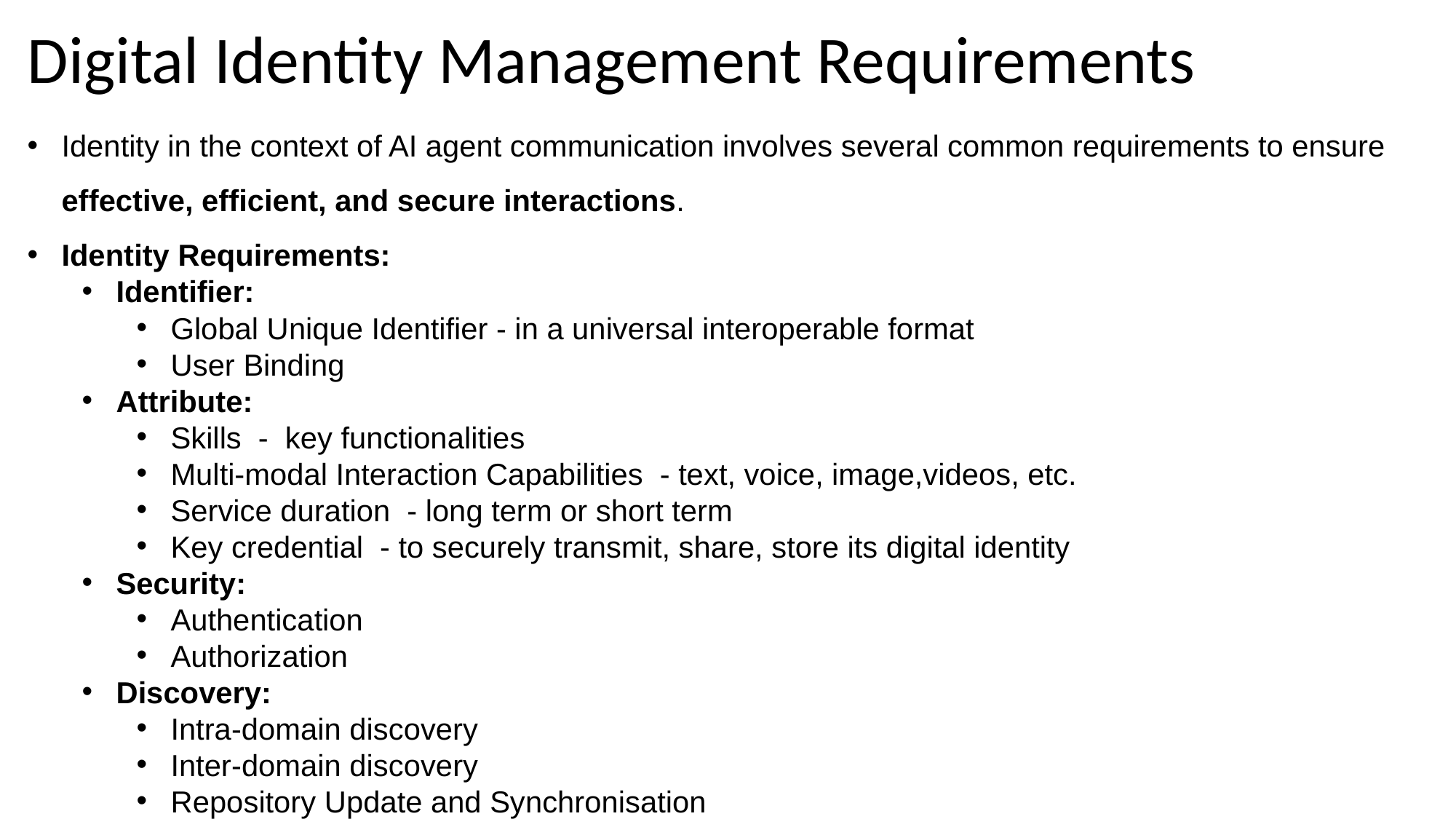

Digital Identity Management Requirements
Identity in the context of AI agent communication involves several common requirements to ensure effective, efficient, and secure interactions.
Identity Requirements:
Identifier:
Global Unique Identifier - in a universal interoperable format
User Binding
Attribute:
Skills  -  key functionalities
Multi-modal Interaction Capabilities  - text, voice, image,videos, etc.
Service duration  - long term or short term
Key credential  - to securely transmit, share, store its digital identity
Security:
Authentication
Authorization
Discovery:
Intra-domain discovery
Inter-domain discovery
Repository Update and Synchronisation